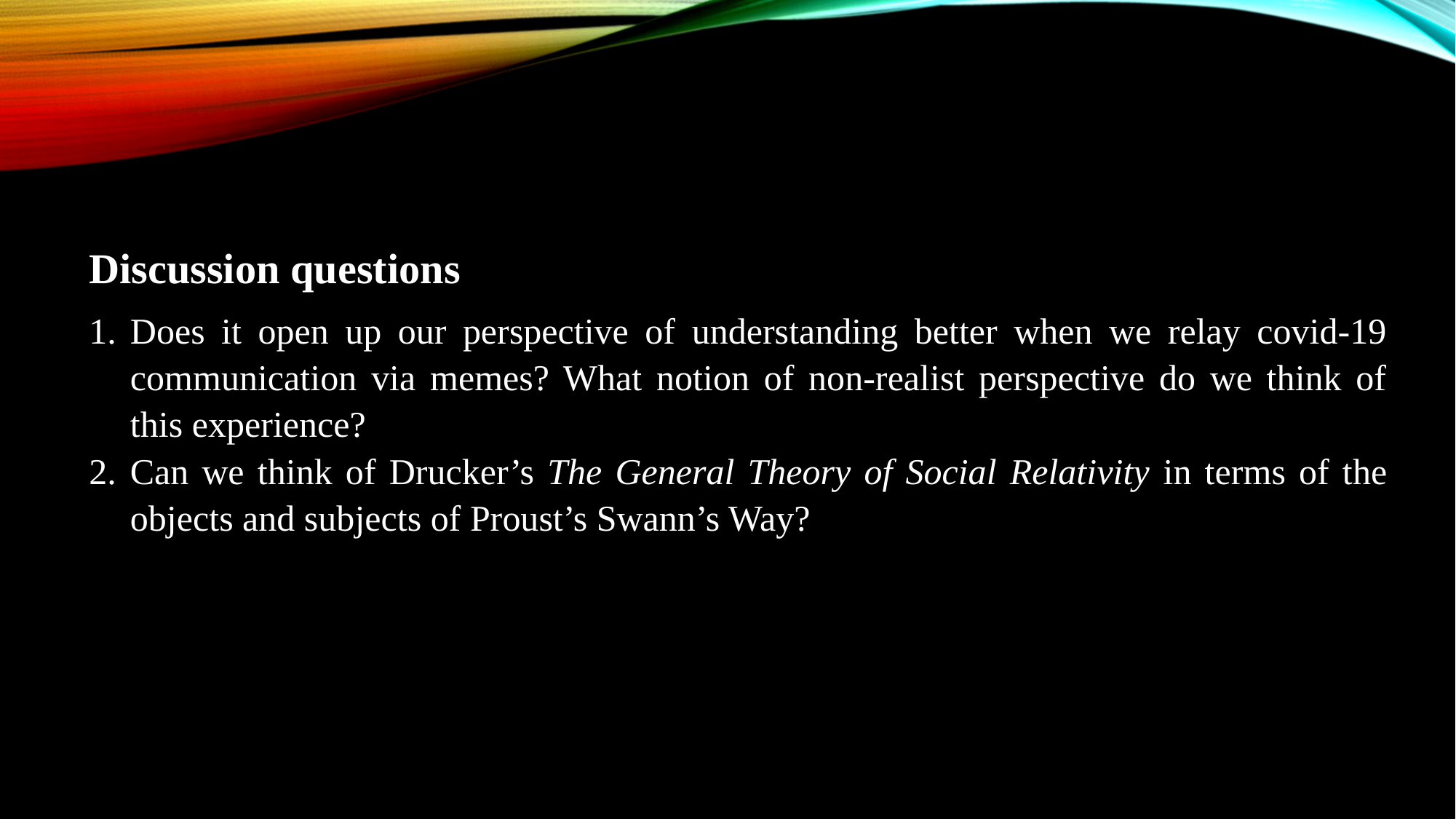

Discussion questions
Does it open up our perspective of understanding better when we relay covid-19 communication via memes? What notion of non-realist perspective do we think of this experience?
Can we think of Drucker’s The General Theory of Social Relativity in terms of the objects and subjects of Proust’s Swann’s Way?